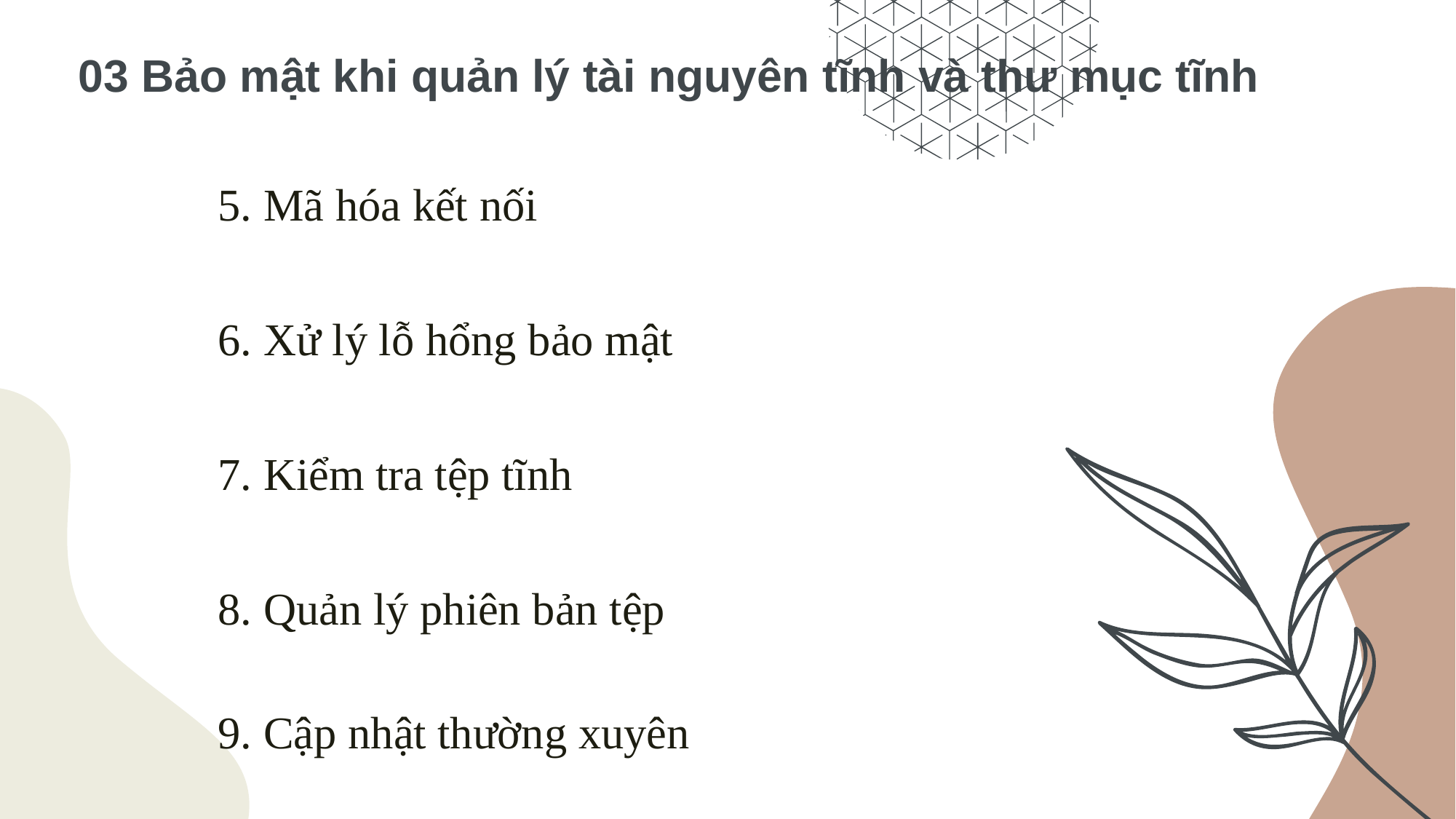

# 03 Bảo mật khi quản lý tài nguyên tĩnh và thư mục tĩnh
5. Mã hóa kết nối
6. Xử lý lỗ hổng bảo mật
7. Kiểm tra tệp tĩnh
8. Quản lý phiên bản tệp
9. Cập nhật thường xuyên